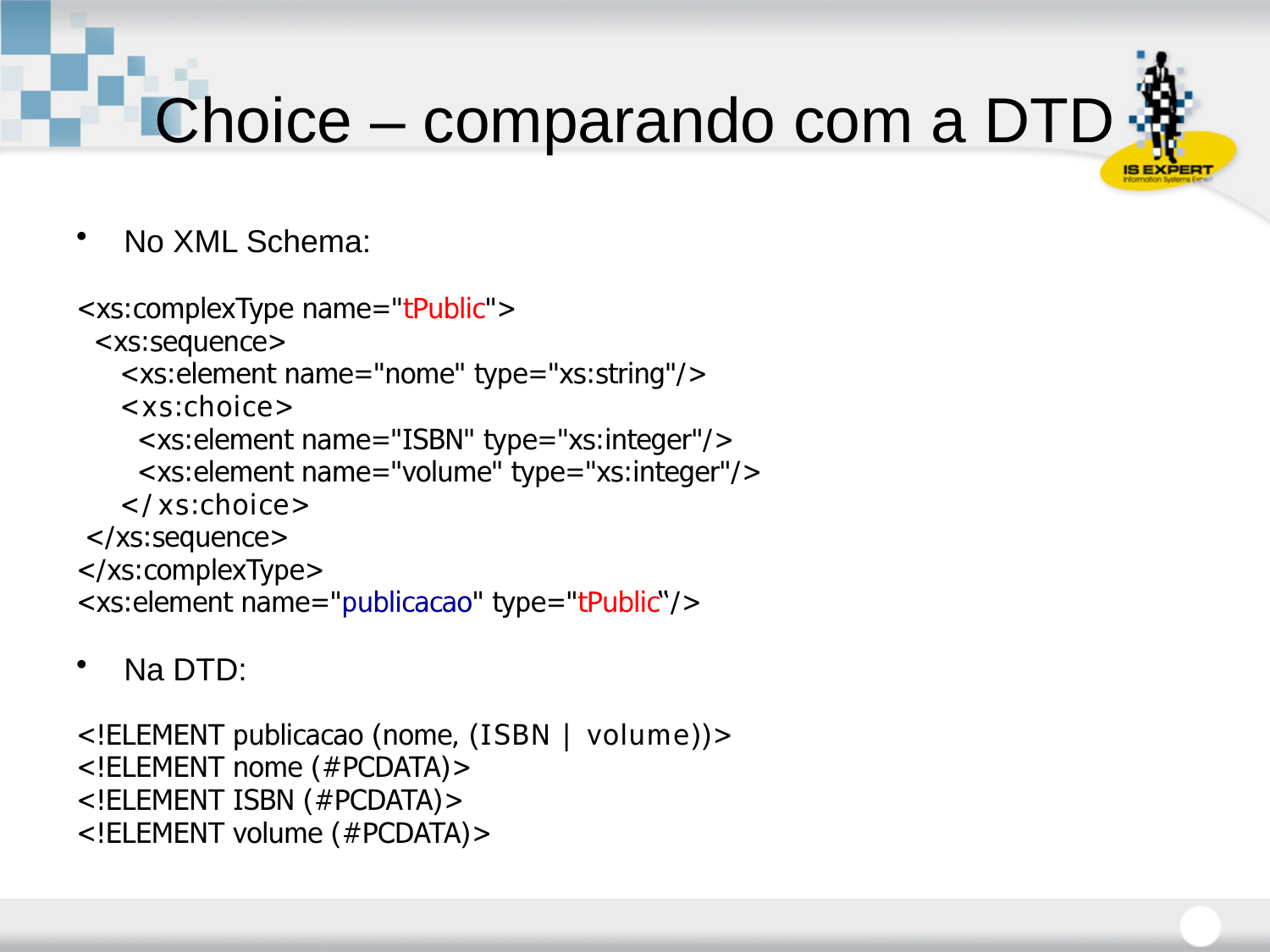

# Choice – comparando com a DTD
No XML Schema:

<xs:complexType name="tPublic">
  <xs:sequence>
     <xs:element name="nome" type="xs:string"/>
     <xs:choice>
       <xs:element name="ISBN" type="xs:integer"/>
       <xs:element name="volume" type="xs:integer"/>
     </xs:choice>
 </xs:sequence>
</xs:complexType>
<xs:element name="publicacao" type="tPublic“/>

Na DTD:
<!ELEMENT publicacao (nome, (ISBN | volume))>
<!ELEMENT nome (#PCDATA)>
<!ELEMENT ISBN (#PCDATA)>
<!ELEMENT volume (#PCDATA)>